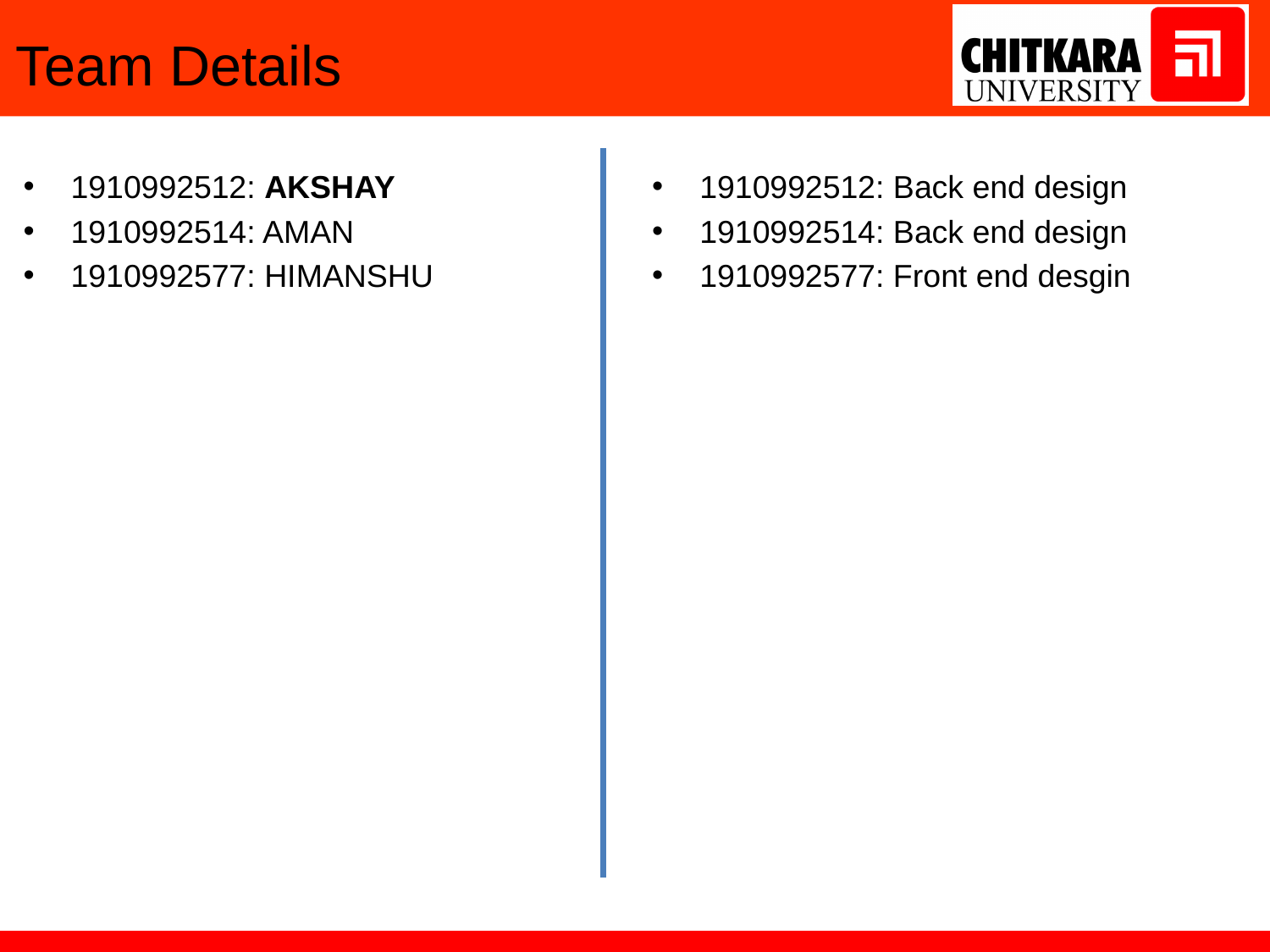

# Team Details

1910992512: AKSHAY
1910992514: AMAN
1910992577: HIMANSHU

1910992512: Back end design
1910992514: Back end design
1910992577: Front end desgin